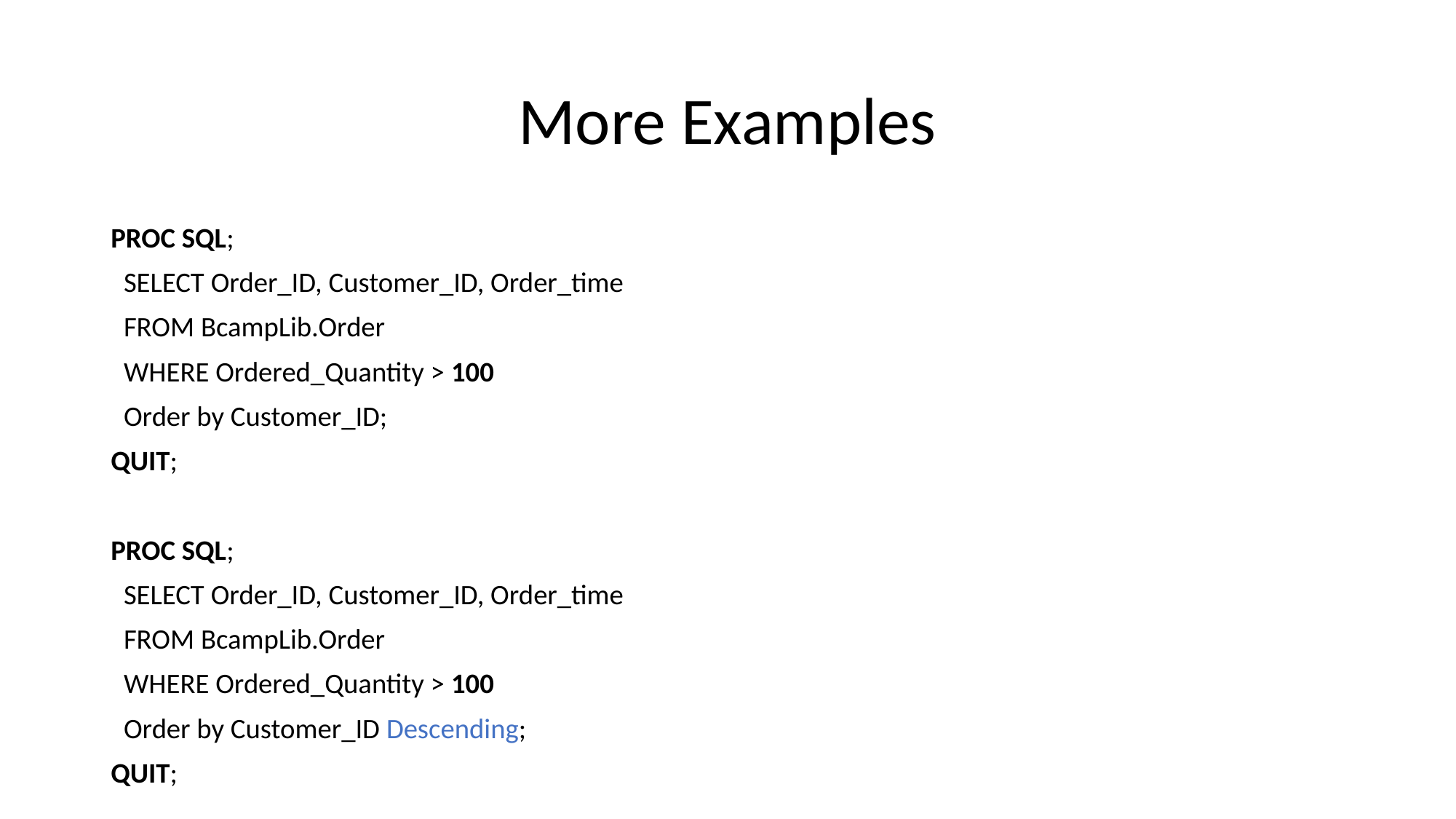

# More Examples
PROC SQL;
  SELECT Order_ID, Customer_ID, Order_time
  FROM BcampLib.Order
  WHERE Ordered_Quantity > 100
  Order by Customer_ID;
QUIT;

PROC SQL;
  SELECT Order_ID, Customer_ID, Order_time
  FROM BcampLib.Order
  WHERE Ordered_Quantity > 100
  Order by Customer_ID Descending;
QUIT;